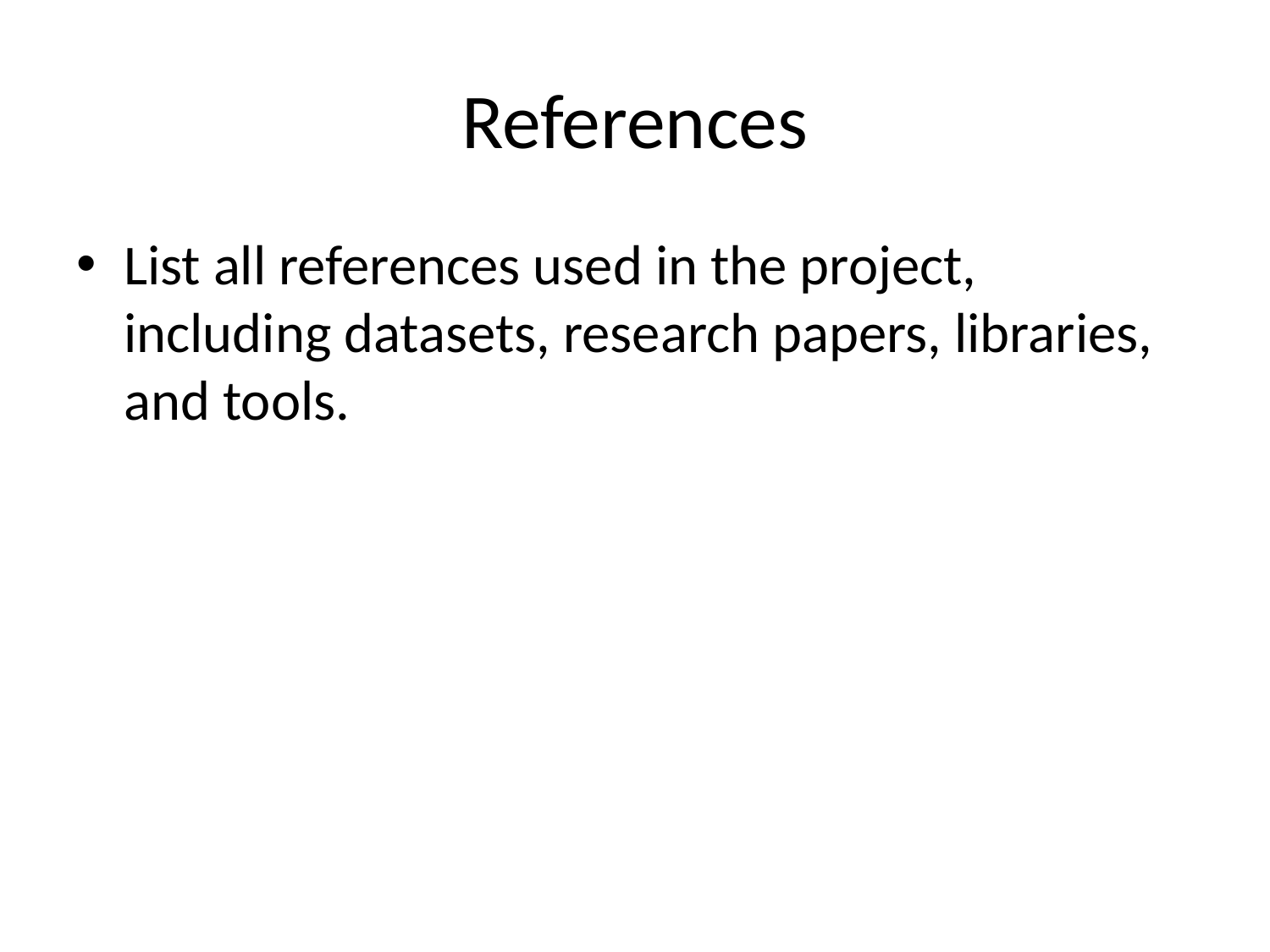

# References
List all references used in the project, including datasets, research papers, libraries, and tools.